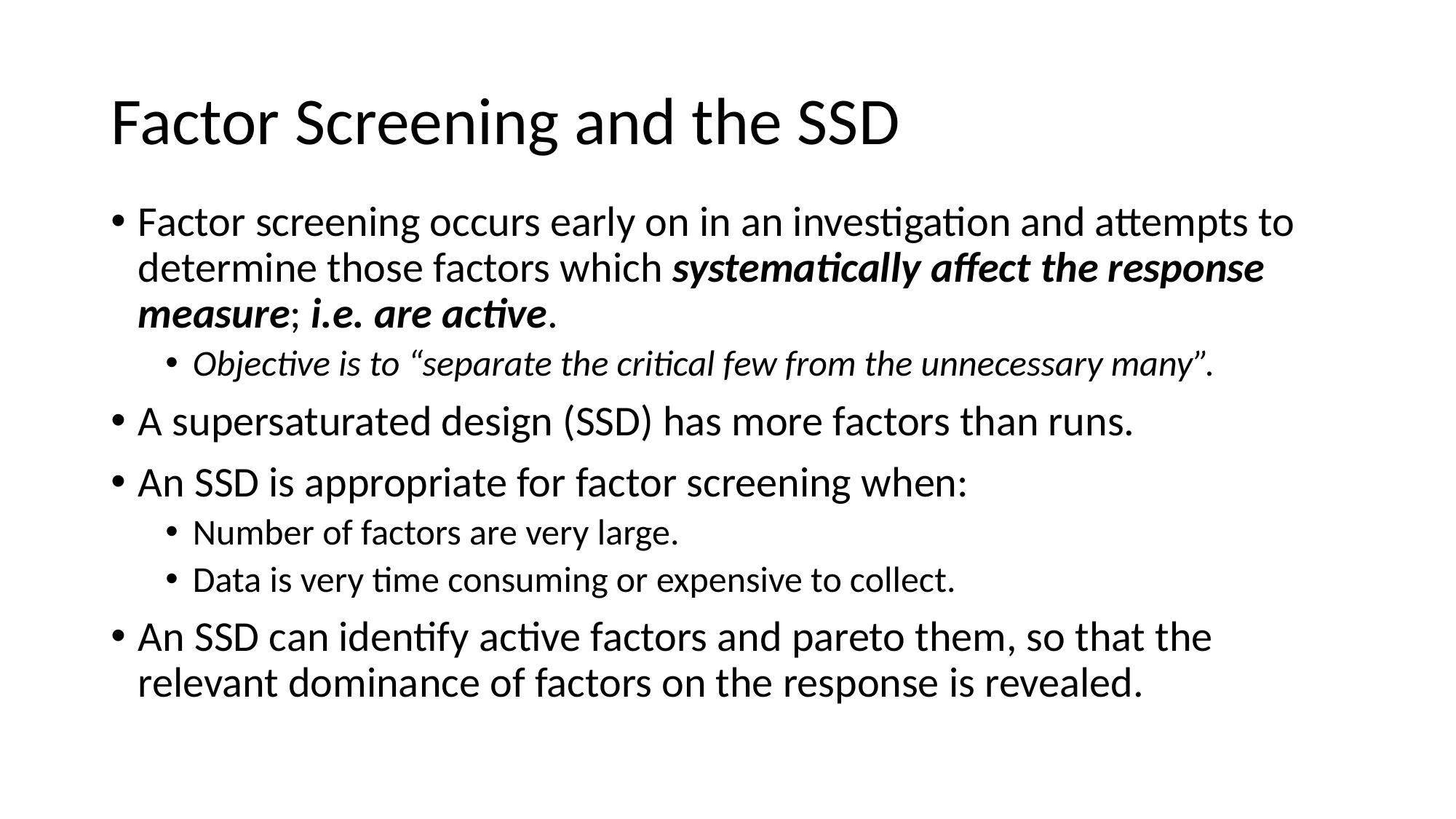

# Factor Screening and the SSD
Factor screening occurs early on in an investigation and attempts to determine those factors which systematically affect the response measure; i.e. are active.
Objective is to “separate the critical few from the unnecessary many”.
A supersaturated design (SSD) has more factors than runs.
An SSD is appropriate for factor screening when:
Number of factors are very large.
Data is very time consuming or expensive to collect.
An SSD can identify active factors and pareto them, so that the relevant dominance of factors on the response is revealed.